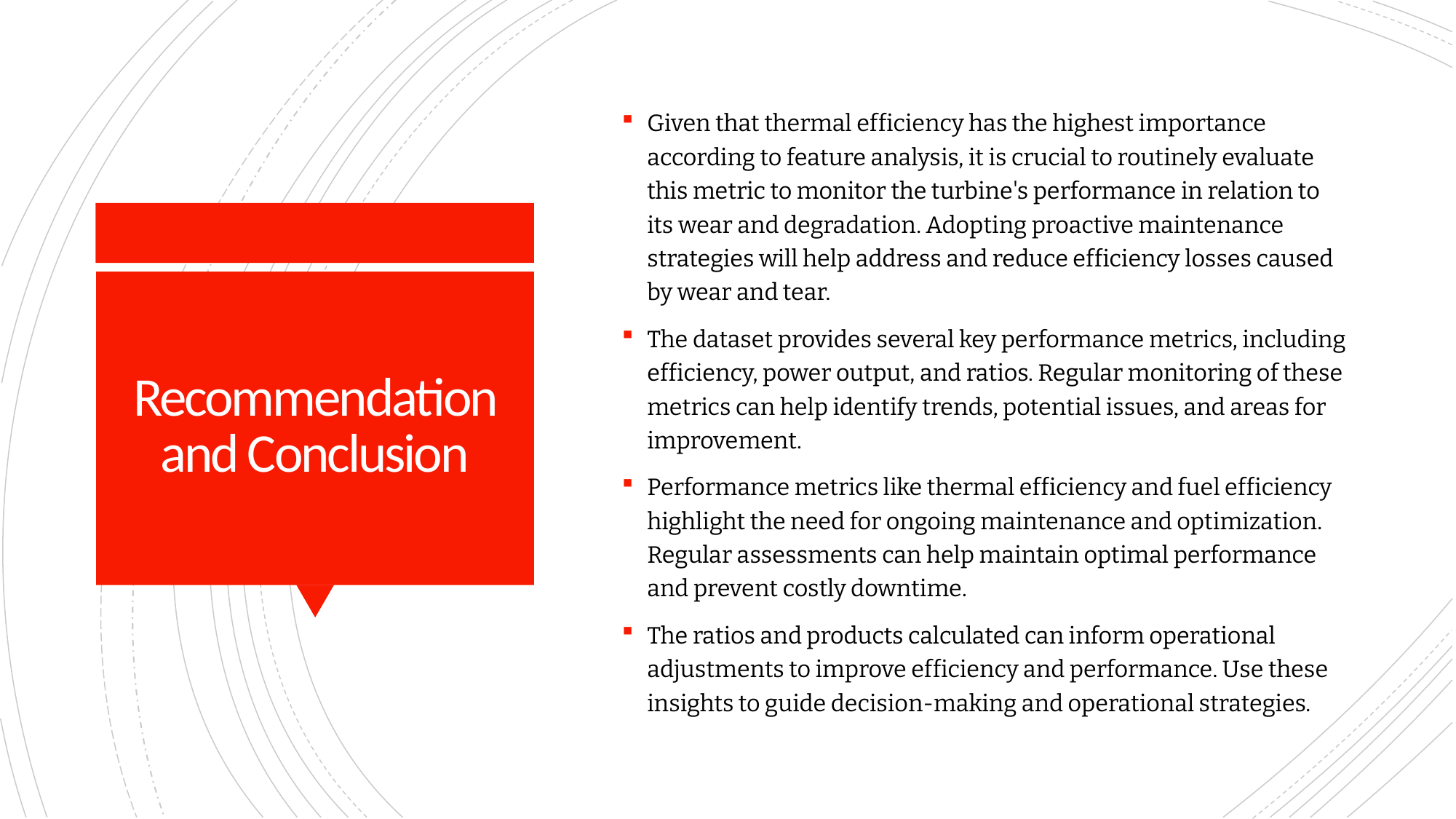

Given that thermal efficiency has the highest importance according to feature analysis, it is crucial to routinely evaluate this metric to monitor the turbine's performance in relation to its wear and degradation. Adopting proactive maintenance strategies will help address and reduce efficiency losses caused by wear and tear.
The dataset provides several key performance metrics, including efficiency, power output, and ratios. Regular monitoring of these metrics can help identify trends, potential issues, and areas for improvement.
Performance metrics like thermal efficiency and fuel efficiency highlight the need for ongoing maintenance and optimization. Regular assessments can help maintain optimal performance and prevent costly downtime.
The ratios and products calculated can inform operational adjustments to improve efficiency and performance. Use these insights to guide decision-making and operational strategies.
# Recommendation and Conclusion